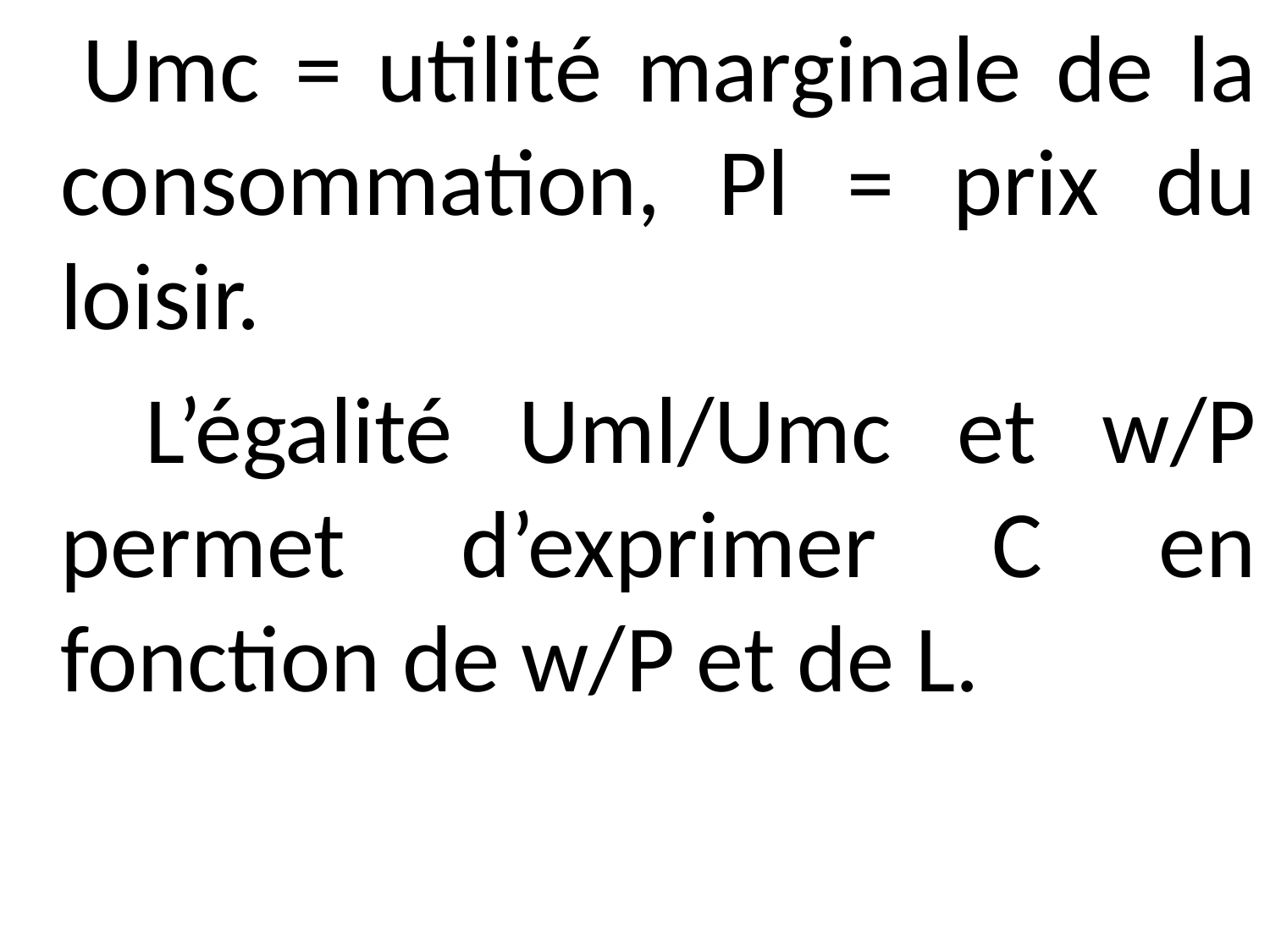

Umc = utilité marginale de la consommation, Pl = prix du loisir.
  L’égalité Uml/Umc et w/P permet d’exprimer C en fonction de w/P et de L.